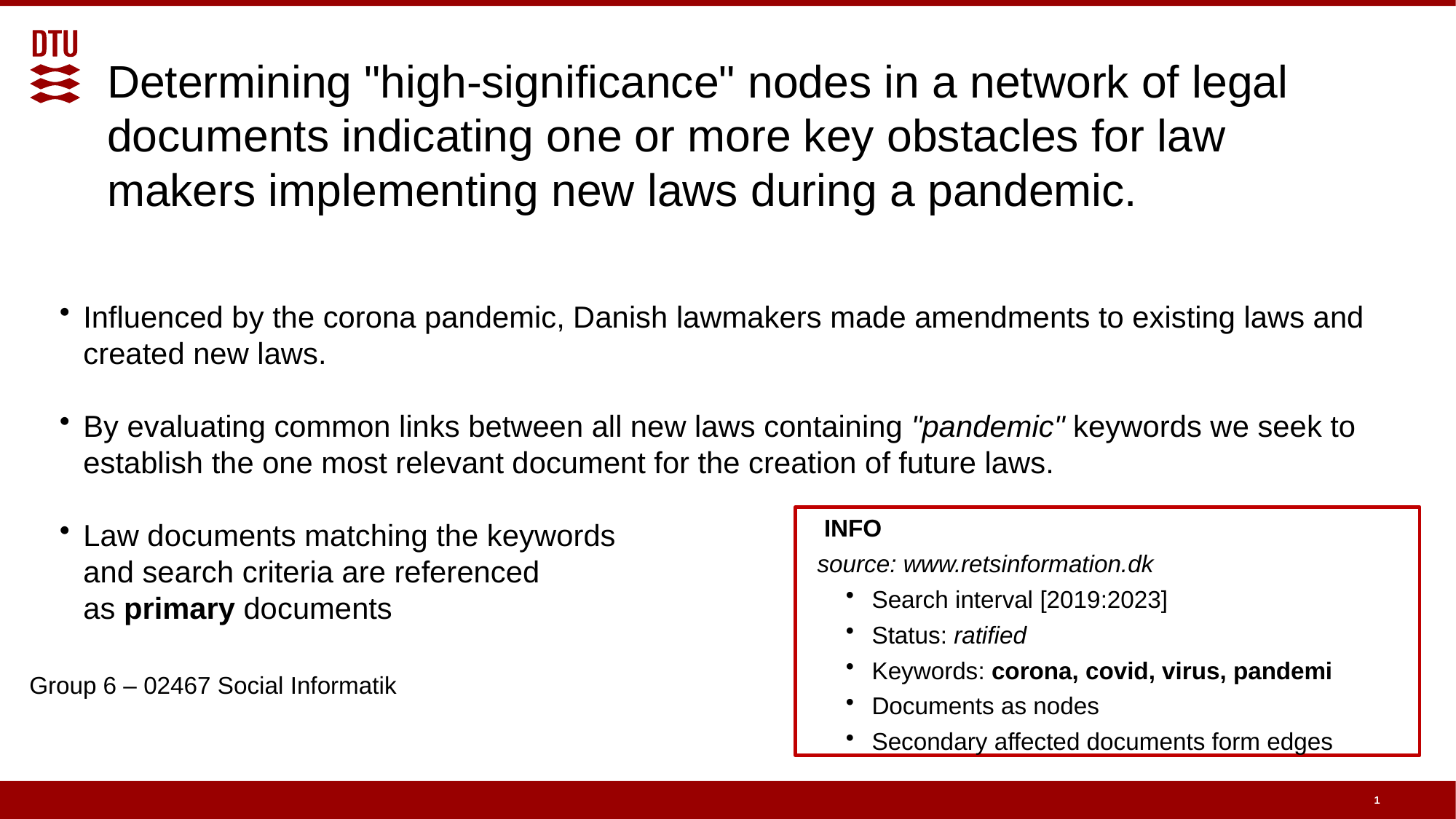

# Determining "high-significance" nodes in a network of legal documents indicating one or more key obstacles for law makers implementing new laws during a pandemic.
Influenced by the corona pandemic, Danish lawmakers made amendments to existing laws and created new laws.
By evaluating common links between all new laws containing "pandemic" keywords we seek to establish the one most relevant document for the creation of future laws.
Law documents matching the keywords 
and search criteria are referenced
as primary documents

 INFO
source: www.retsinformation.dk​
Search interval [2019:2023]​
Status: ratified​
Keywords: corona, covid, virus, pandemi​
Documents as nodes
Secondary affected documents form edges
Group 6 – 02467 Social Informatik

1